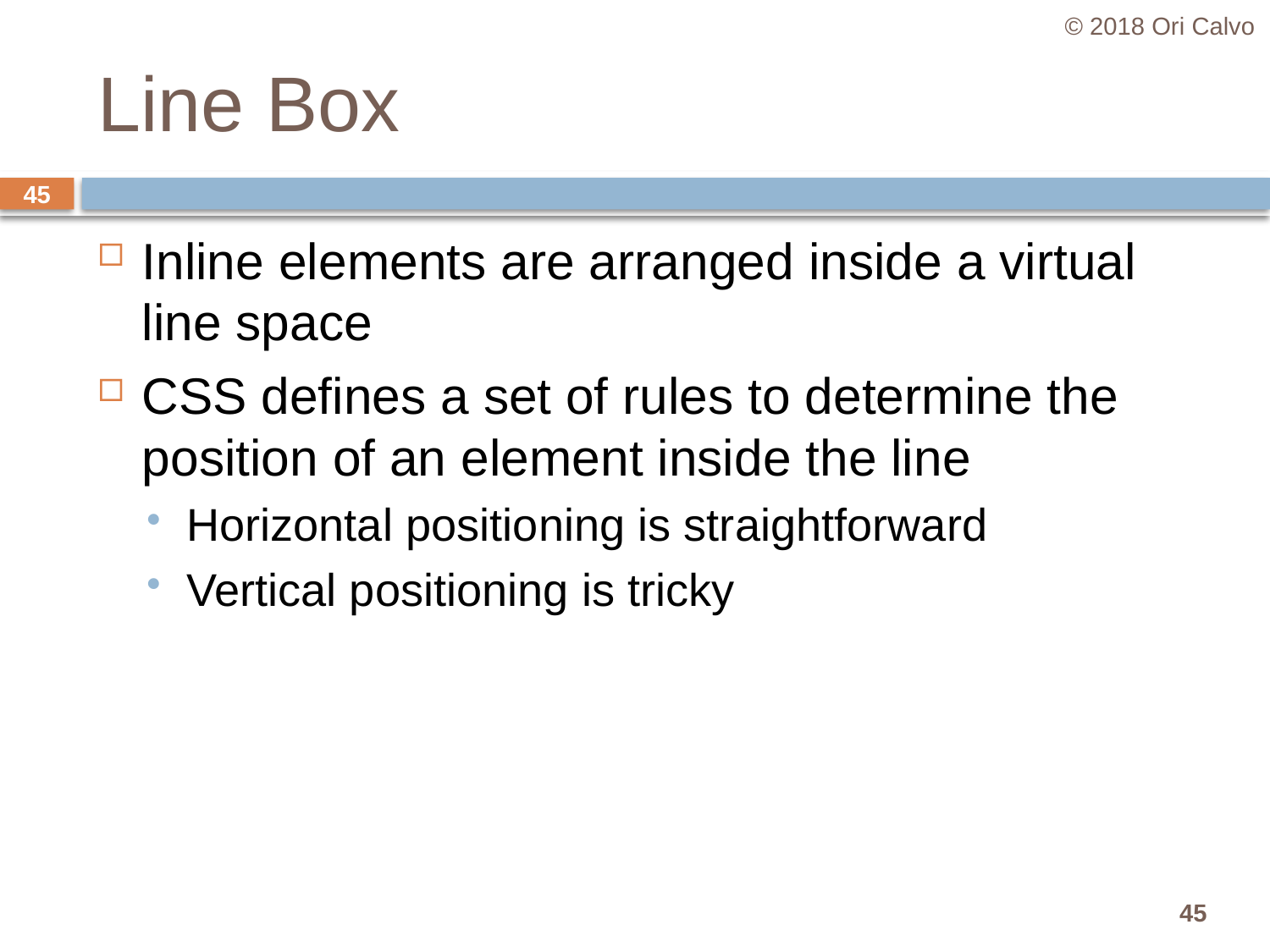

© 2018 Ori Calvo
# Line Box
45
Inline elements are arranged inside a virtual line space
CSS defines a set of rules to determine the position of an element inside the line
Horizontal positioning is straightforward
Vertical positioning is tricky